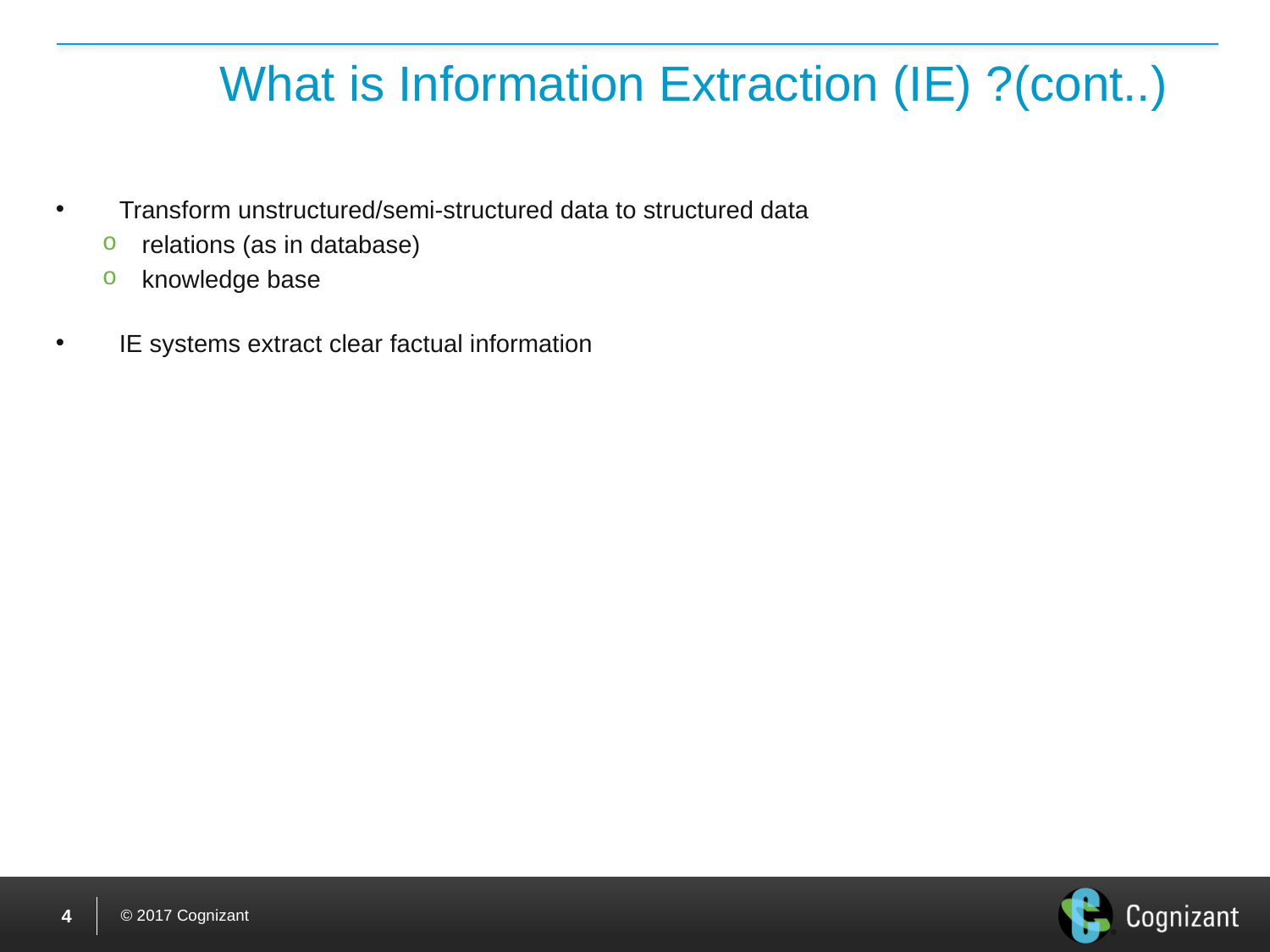

# What is Information Extraction (IE) ?(cont..)

Transform unstructured/semi-structured data to structured data
relations (as in database)
knowledge base
IE systems extract clear factual information

4